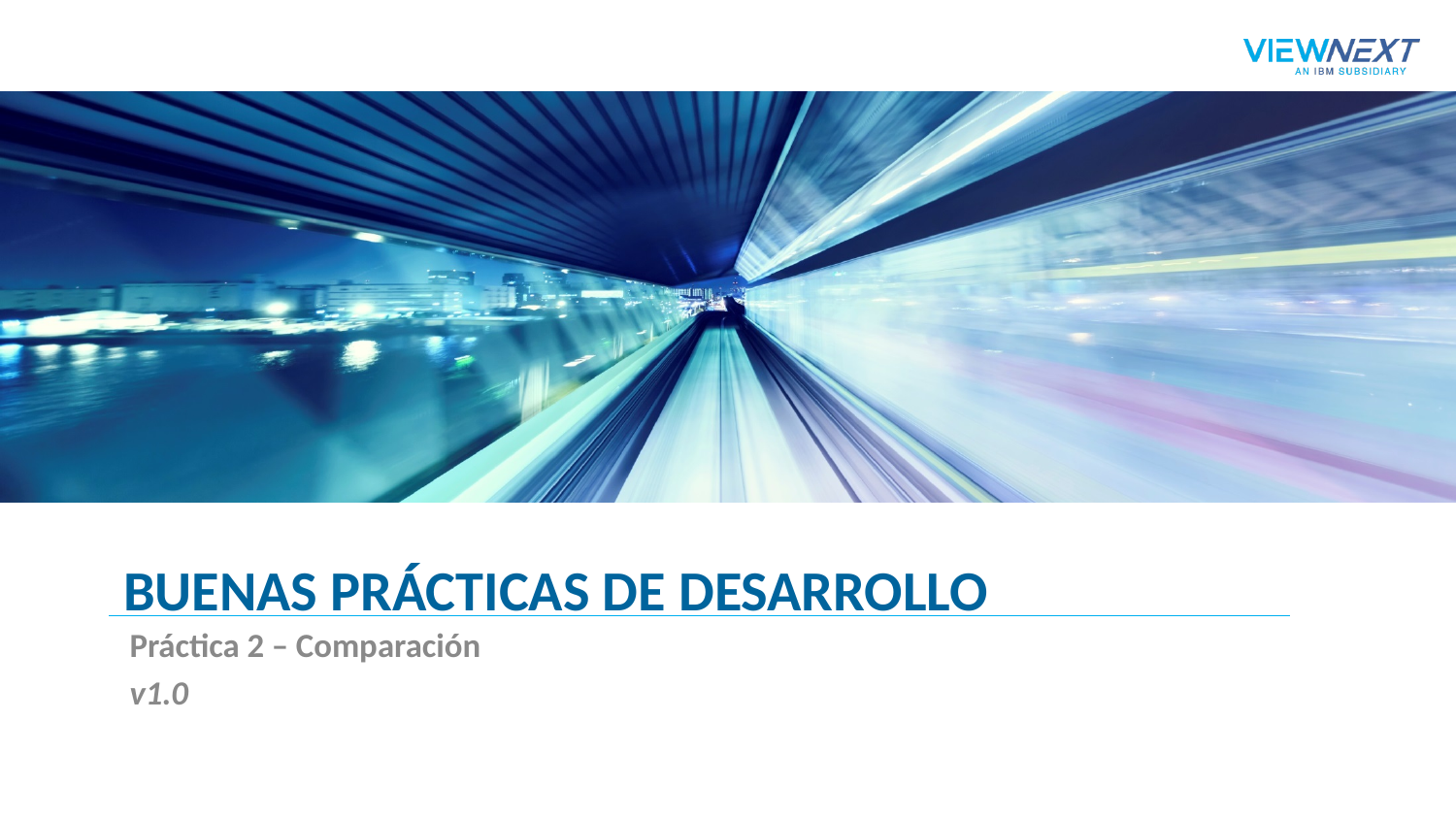

# BuENAS PRÁCTICAS DE DESARROLLO
Práctica 2 – Comparación
v1.0
© Copyright VIEWNEXT 2017
1